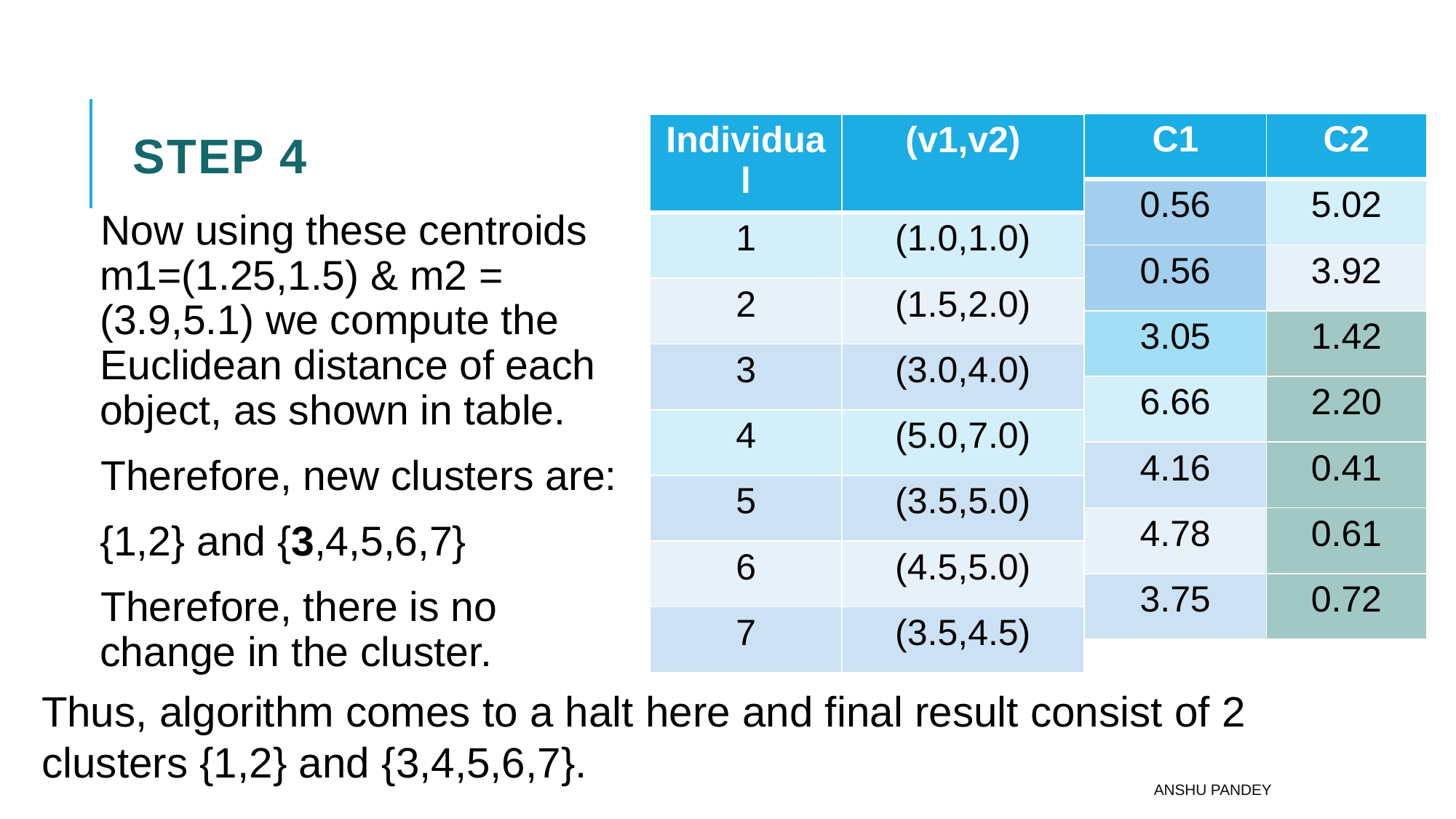

# Step 4
| C1 | C2 |
| --- | --- |
| 0.56 | 5.02 |
| 0.56 | 3.92 |
| 3.05 | 1.42 |
| 6.66 | 2.20 |
| 4.16 | 0.41 |
| 4.78 | 0.61 |
| 3.75 | 0.72 |
| Individual | (v1,v2) |
| --- | --- |
| 1 | (1.0,1.0) |
| 2 | (1.5,2.0) |
| 3 | (3.0,4.0) |
| 4 | (5.0,7.0) |
| 5 | (3.5,5.0) |
| 6 | (4.5,5.0) |
| 7 | (3.5,4.5) |
Now using these centroids m1=(1.25,1.5) & m2 = (3.9,5.1) we compute the Euclidean distance of each object, as shown in table.
Therefore, new clusters are:
	{1,2} and {3,4,5,6,7}
Therefore, there is no change in the cluster.
Thus, algorithm comes to a halt here and final result consist of 2 clusters {1,2} and {3,4,5,6,7}.
Anshu Pandey